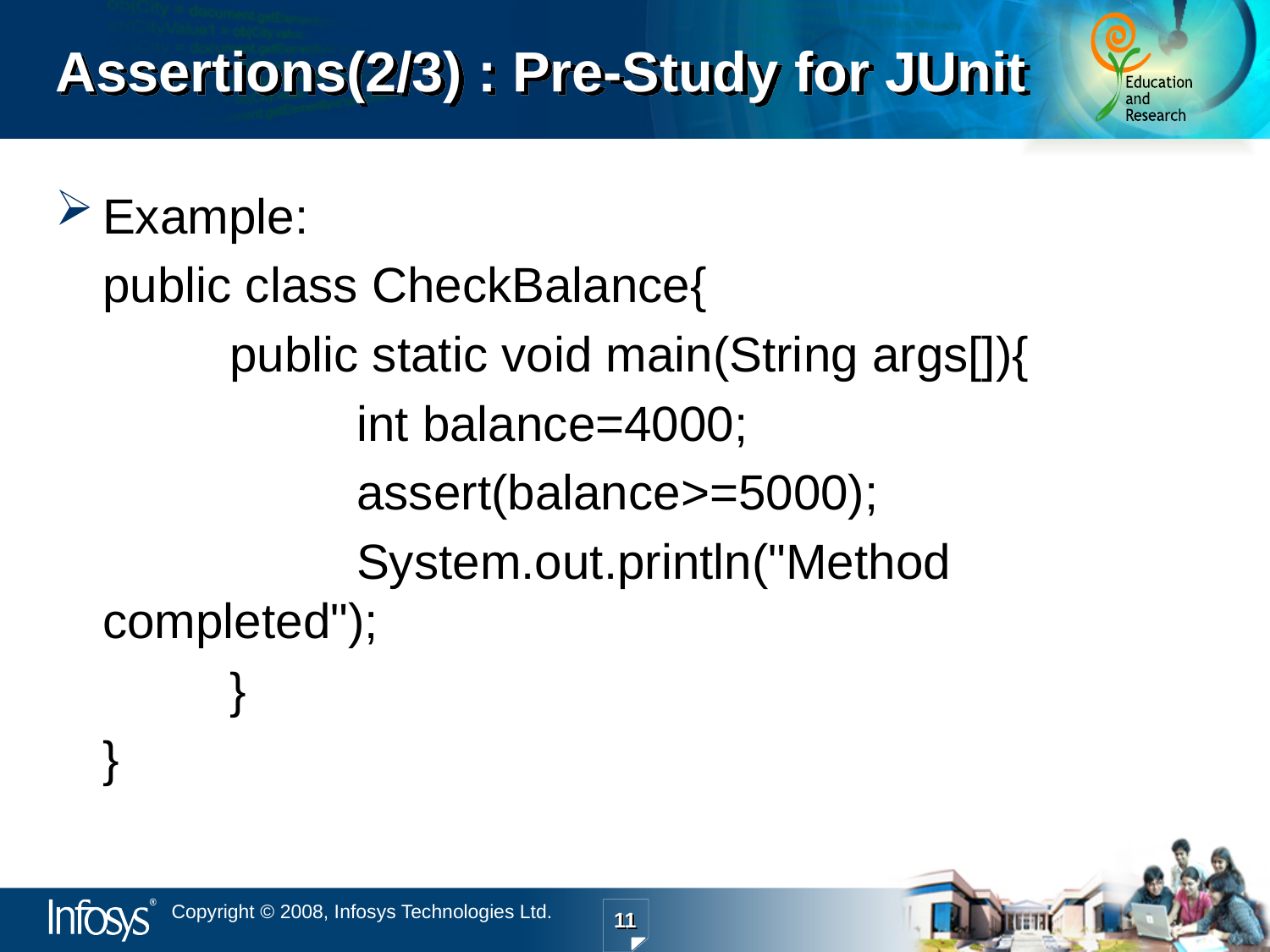

# Assertions(2/3) : Pre-Study for JUnit
Example:
	public class CheckBalance{
		public static void main(String args[]){
			int balance=4000;
			assert(balance>=5000);
			System.out.println("Method completed");
		}
	}

11